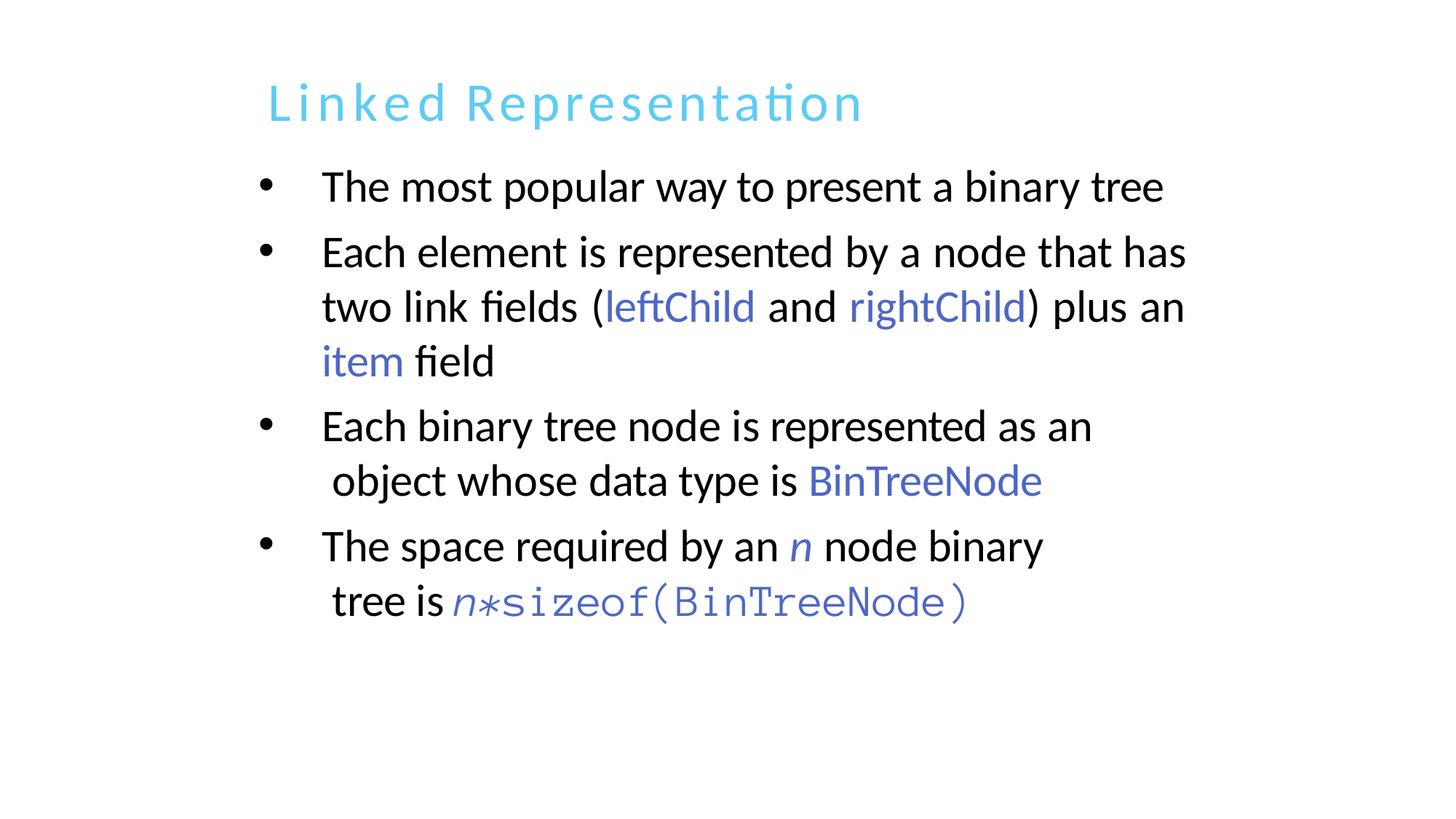

# Linked Representation
The most popular way to present a binary tree
Each element is represented by a node that has  two link fields (leftChild and rightChild) plus an  item field
Each binary tree node is represented as an  object whose data type is BinTreeNode
The space required by an n node binary  tree is n*sizeof(BinTreeNode)
29